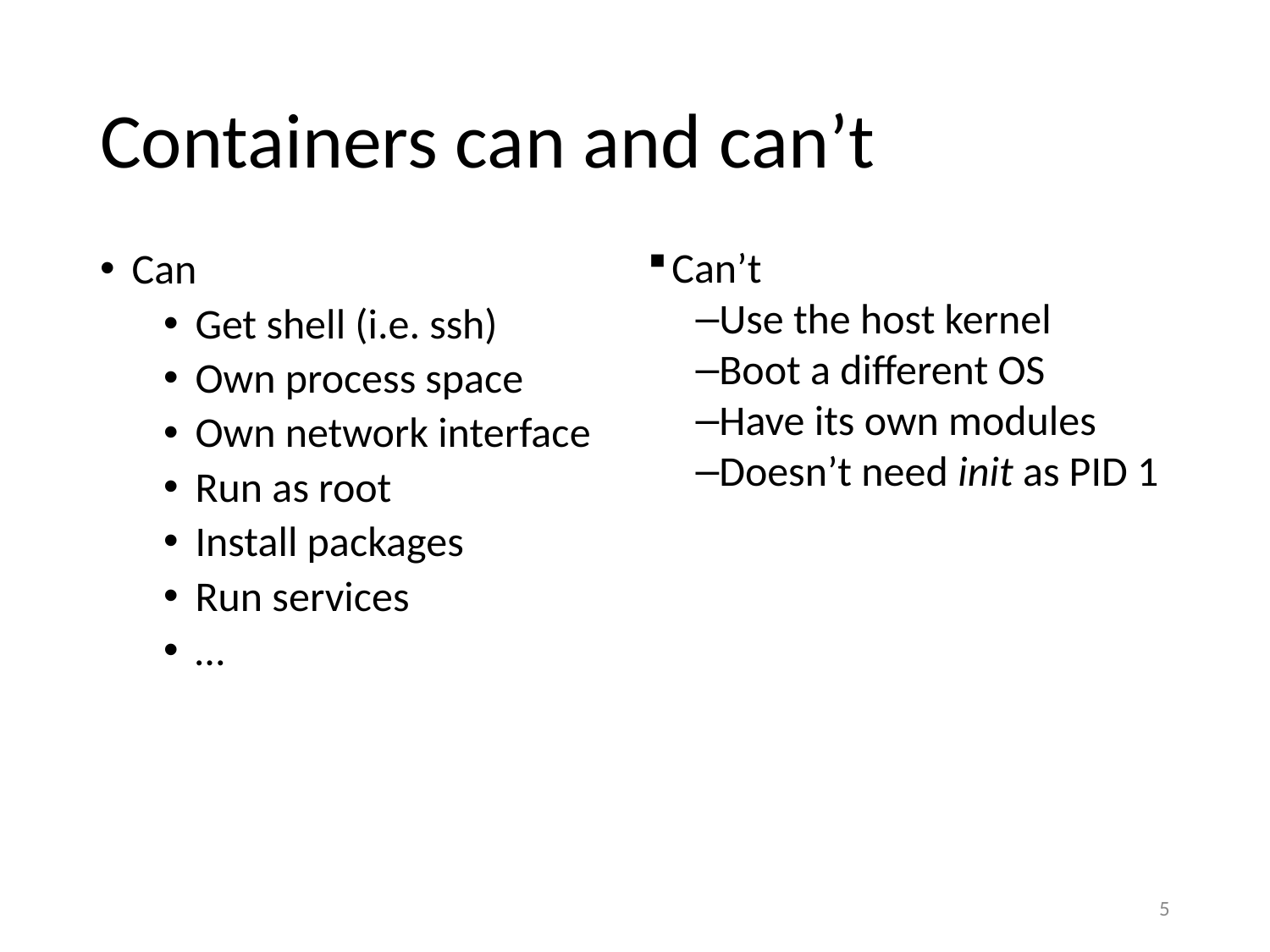

# Containers can and can’t
Can’t
Use the host kernel
Boot a different OS
Have its own modules
Doesn’t need init as PID 1

Can
Get shell (i.e. ssh)
Own process space
Own network interface
Run as root
Install packages
Run services
…

5